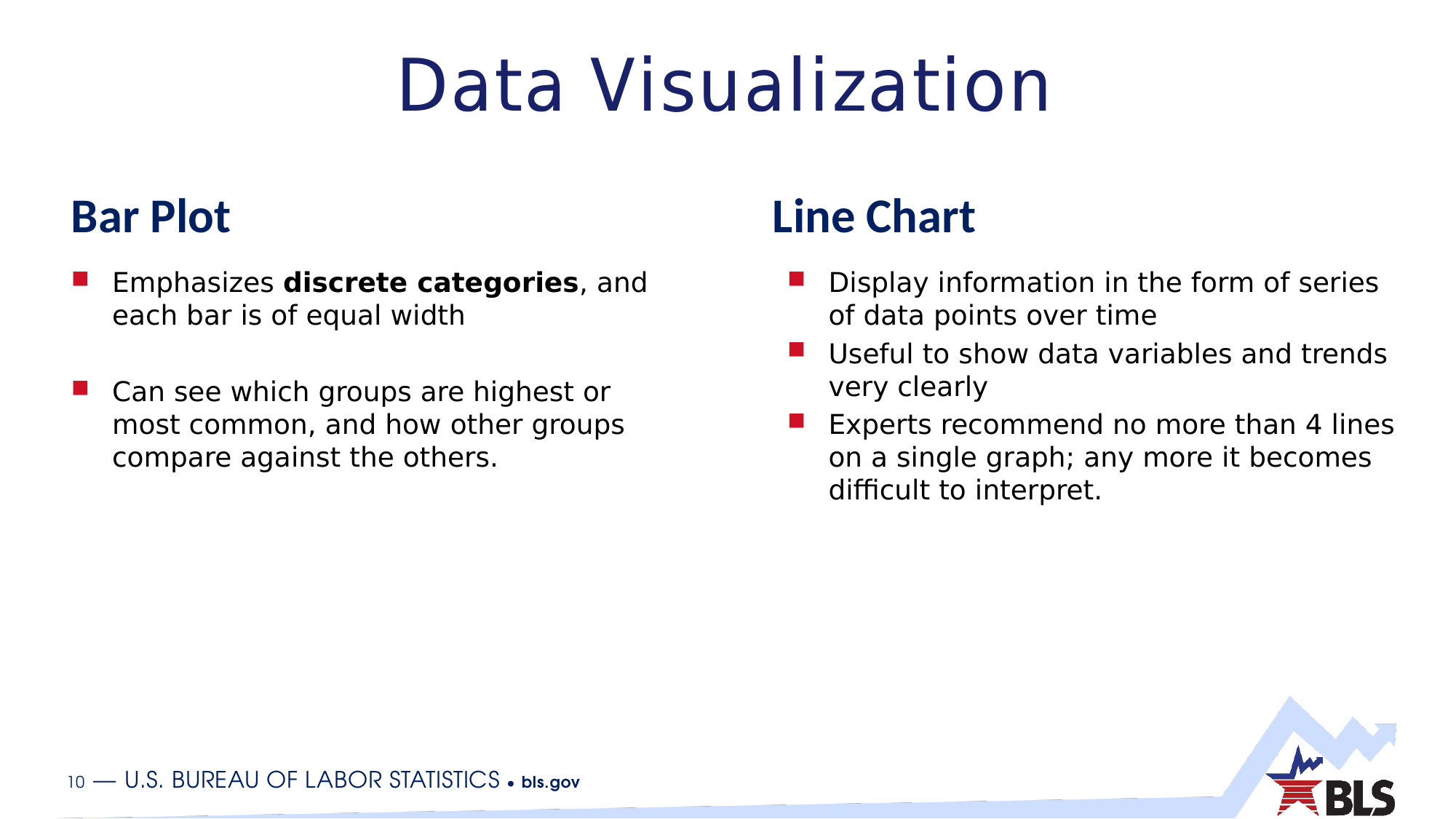

# Data Visualization
Line Chart
Bar Plot
Emphasizes discrete categories, and each bar is of equal width

Can see which groups are highest or most common, and how other groups compare against the others.
Display information in the form of series of data points over time
Useful to show data variables and trends very clearly
Experts recommend no more than 4 lines on a single graph; any more it becomes difficult to interpret.